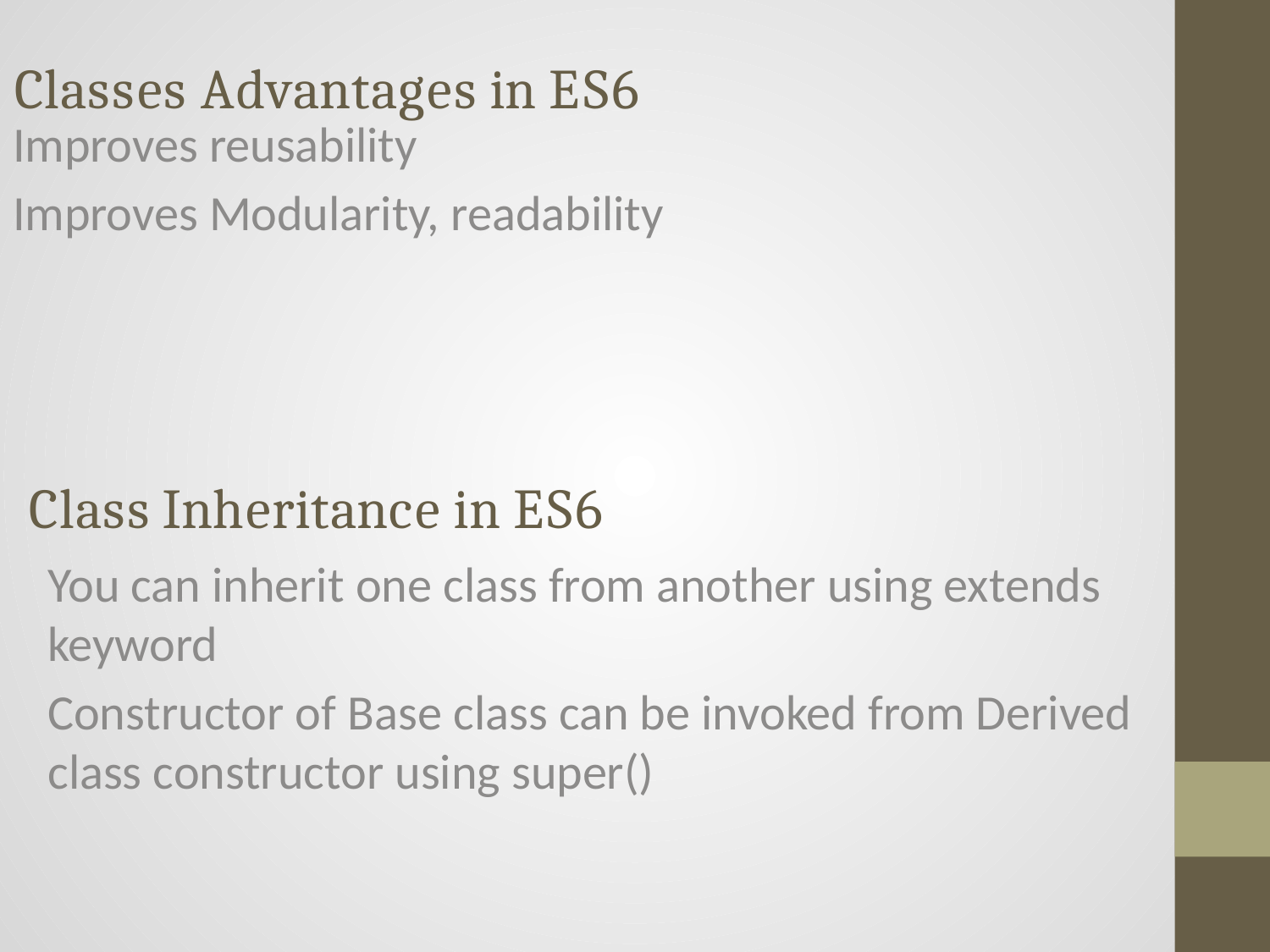

Classes Advantages in ES6
Improves reusability
Improves Modularity, readability
# Class Inheritance in ES6
You can inherit one class from another using extends keyword
Constructor of Base class can be invoked from Derived class constructor using super()